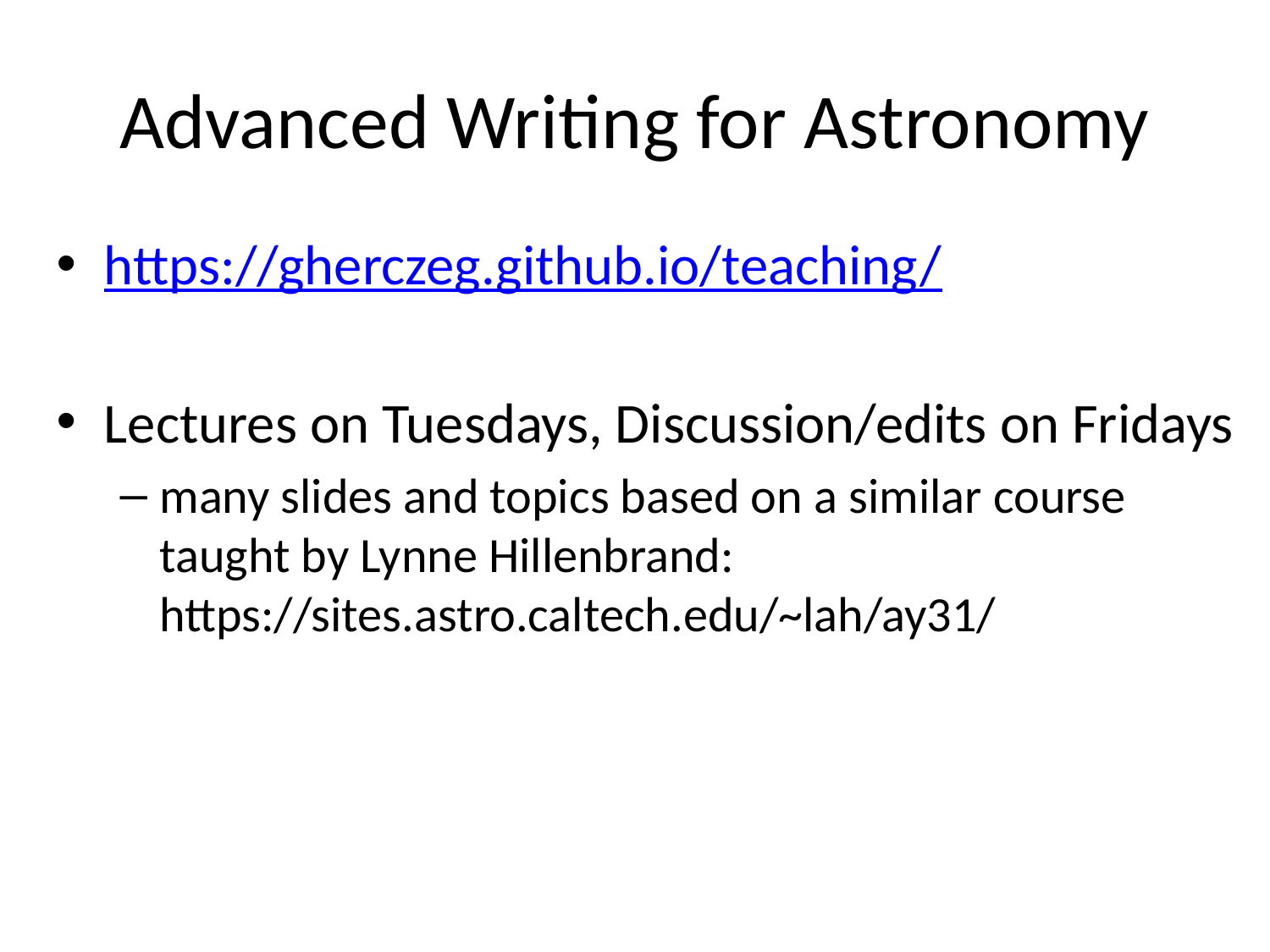

# Advanced Writing for Astronomy
https://gherczeg.github.io/teaching/

Lectures on Tuesdays, Discussion/edits on Fridays
many slides and topics based on a similar course taught by Lynne Hillenbrand:
https://sites.astro.caltech.edu/~lah/ay31/